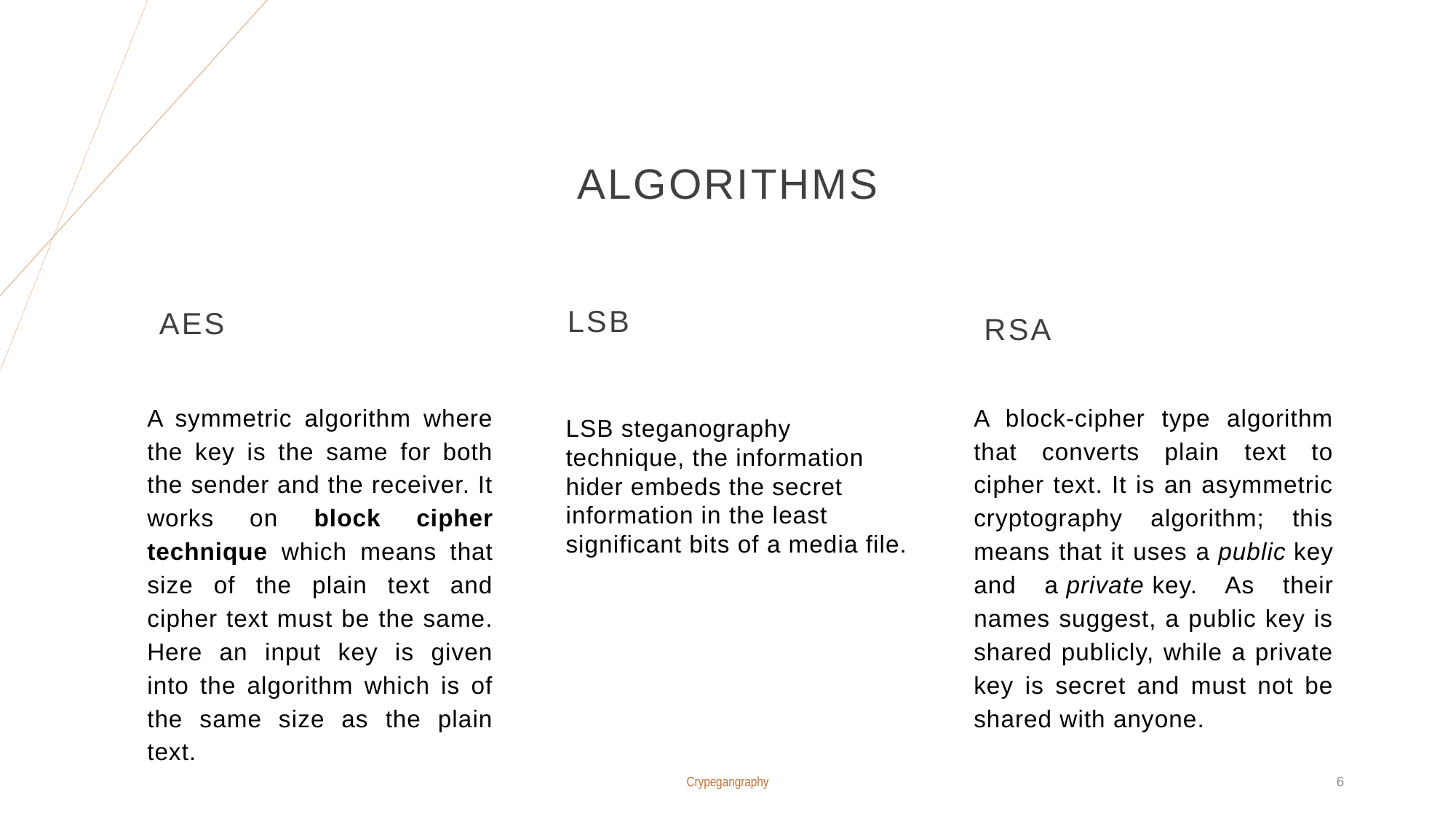

# ALGORITHMS
LSB
AES
RSA
A symmetric algorithm where the key is the same for both the sender and the receiver. It works on block cipher technique which means that size of the plain text and cipher text must be the same. Here an input key is given into the algorithm which is of the same size as the plain text.
A block-cipher type algorithm that converts plain text to cipher text. It is an asymmetric cryptography algorithm; this means that it uses a public key and a private key. As their names suggest, a public key is shared publicly, while a private key is secret and must not be shared with anyone.
LSB steganography technique, the information hider embeds the secret information in the least significant bits of a media file.
Crypegangraphy
6